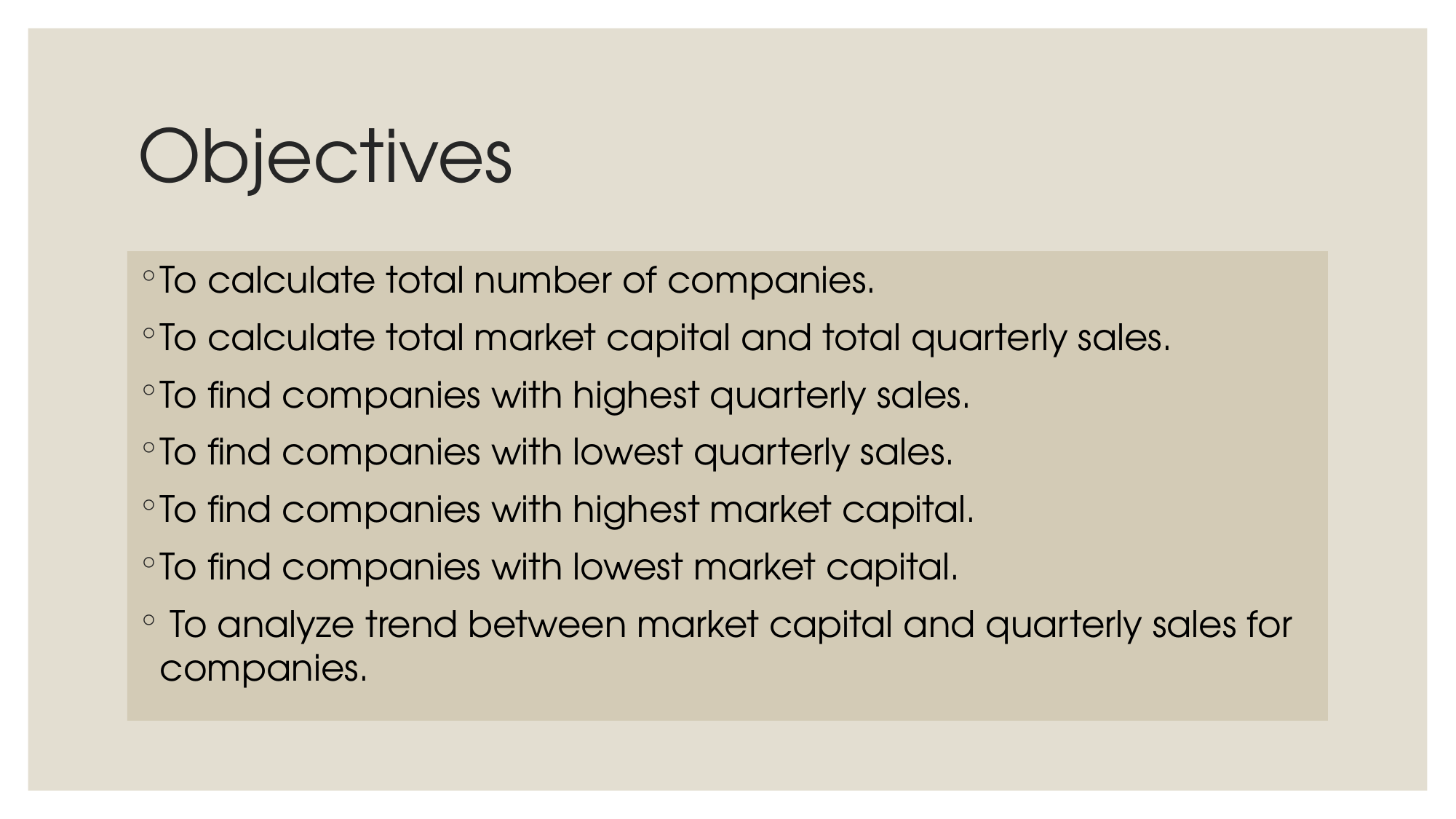

# Objectives
To calculate total number of companies.
To calculate total market capital and total quarterly sales.
To find companies with highest quarterly sales.
To find companies with lowest quarterly sales.
To find companies with highest market capital.
To find companies with lowest market capital.
 To analyze trend between market capital and quarterly sales for companies.